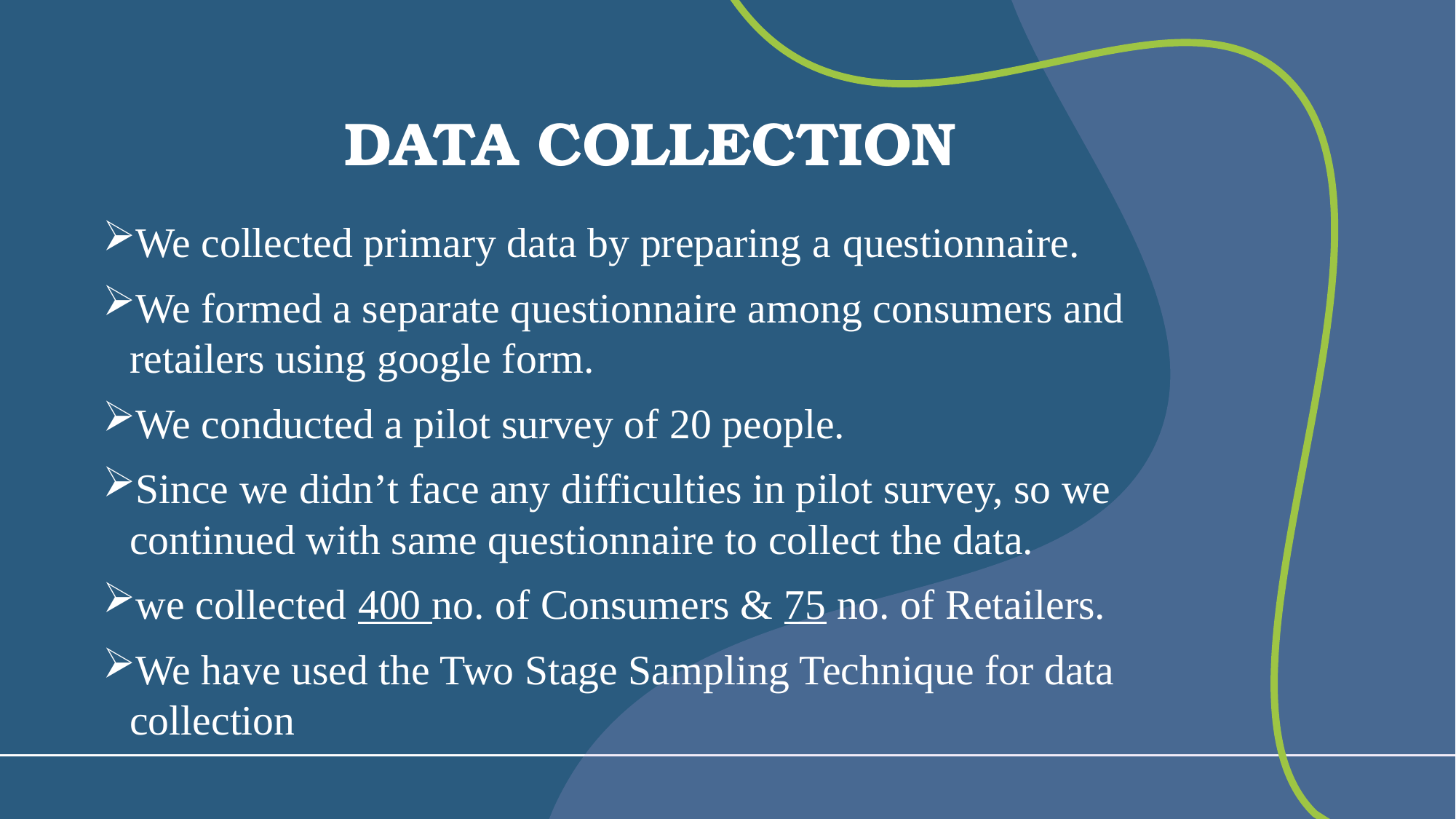

# Data collection
We collected primary data by preparing a questionnaire.
We formed a separate questionnaire among consumers and retailers using google form.
We conducted a pilot survey of 20 people.
Since we didn’t face any difficulties in pilot survey, so we continued with same questionnaire to collect the data.
we collected 400 no. of Consumers & 75 no. of Retailers.
We have used the Two Stage Sampling Technique for data collection